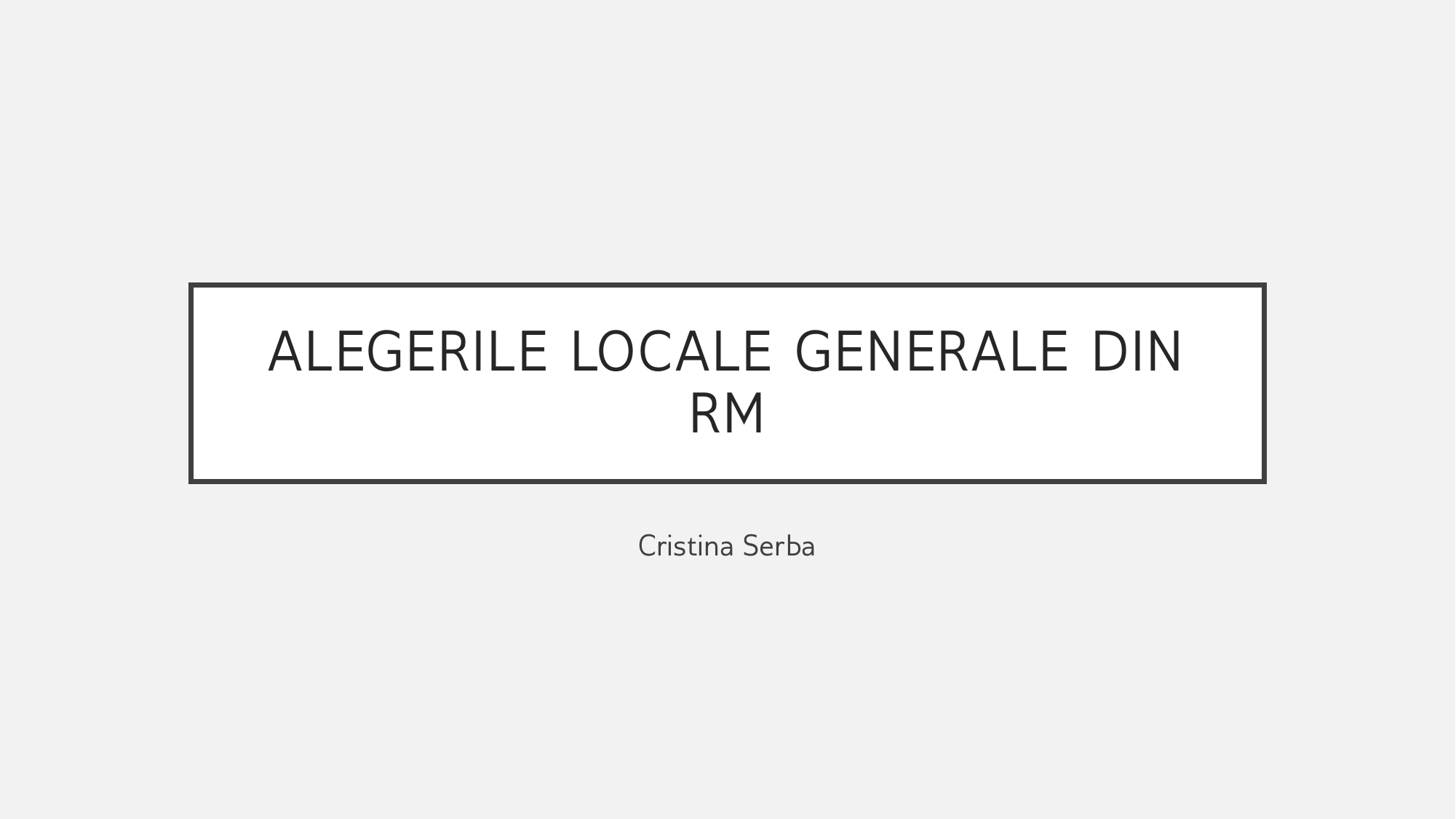

# Alegerile locale generale din RM
Cristina Serba